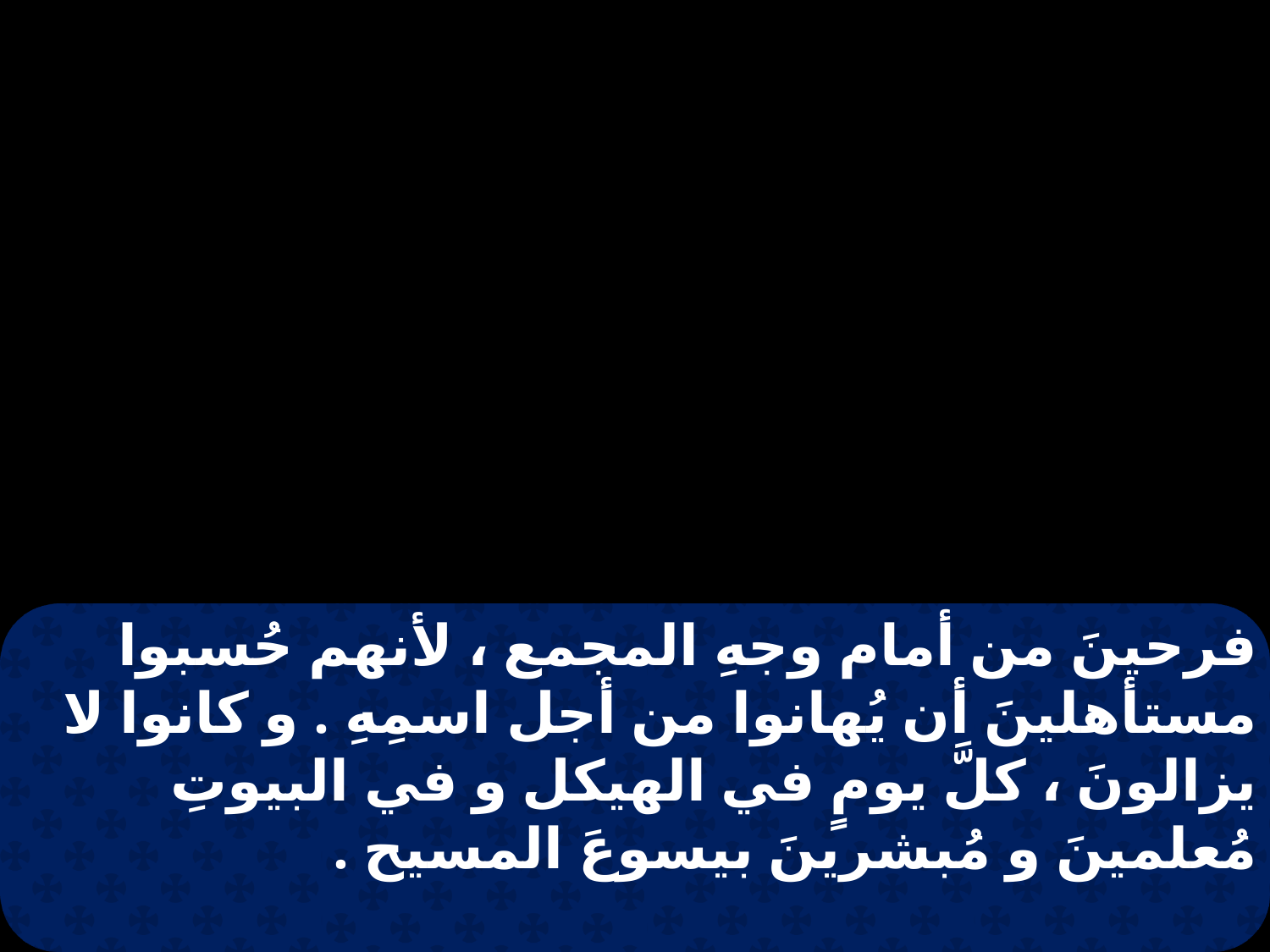

فرحينَ من أمام وجهِ المجمع ، لأنهم حُسبوا مستأهلينَ أن يُهانوا من أجل اسمِهِ . و كانوا لا يزالونَ ، كلَّ يومٍ في الهيكل و في البيوتِ مُعلمينَ و مُبشرينَ بيسوعَ المسيح .